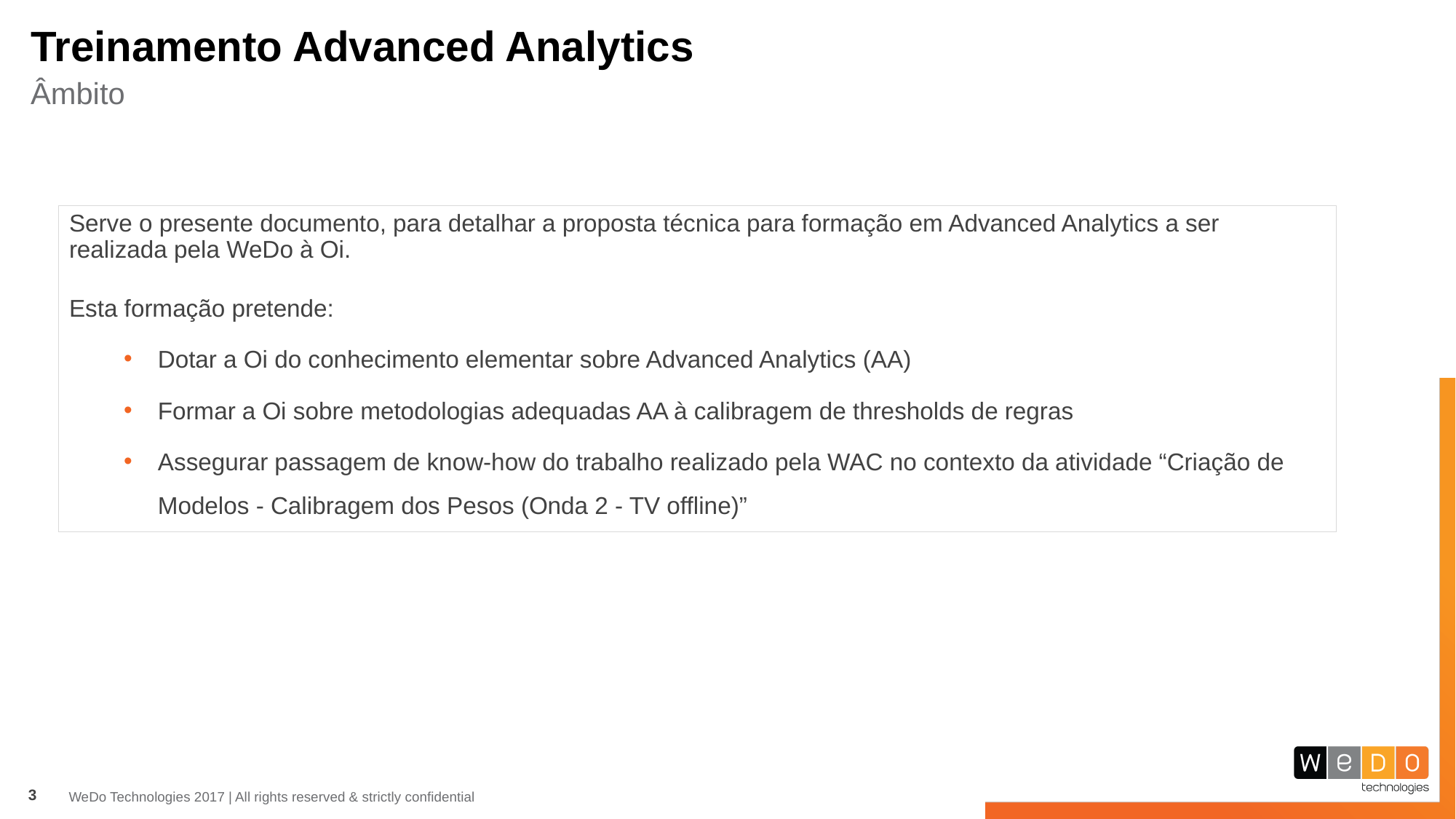

# Treinamento Advanced Analytics
Âmbito
Serve o presente documento, para detalhar a proposta técnica para formação em Advanced Analytics a ser realizada pela WeDo à Oi.
Esta formação pretende:
Dotar a Oi do conhecimento elementar sobre Advanced Analytics (AA)
Formar a Oi sobre metodologias adequadas AA à calibragem de thresholds de regras
Assegurar passagem de know-how do trabalho realizado pela WAC no contexto da atividade “Criação de Modelos - Calibragem dos Pesos (Onda 2 - TV offline)”